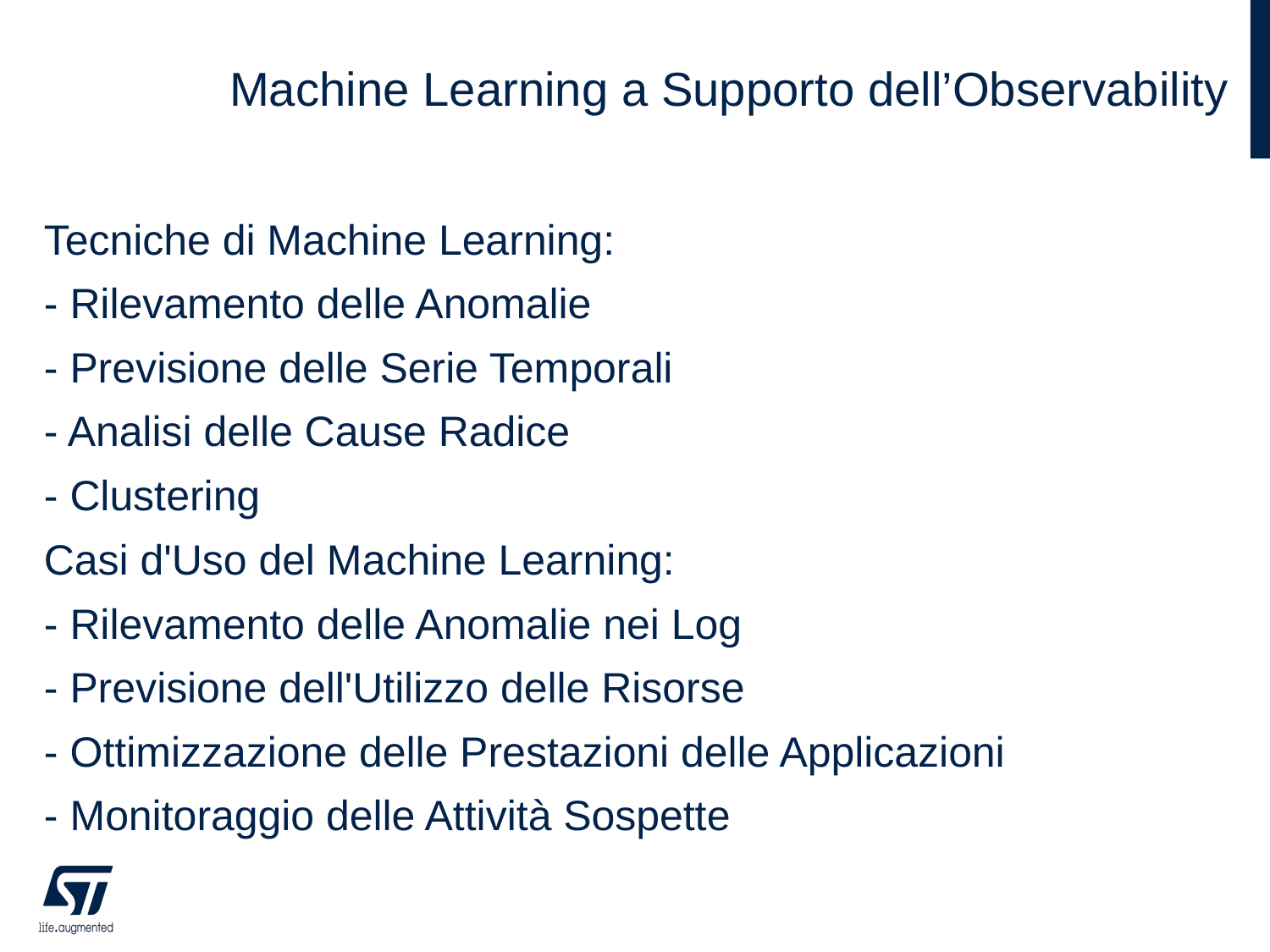

# Machine Learning a Supporto dell’Observability
Tecniche di Machine Learning:
- Rilevamento delle Anomalie
- Previsione delle Serie Temporali
- Analisi delle Cause Radice
- Clustering
Casi d'Uso del Machine Learning:
- Rilevamento delle Anomalie nei Log
- Previsione dell'Utilizzo delle Risorse
- Ottimizzazione delle Prestazioni delle Applicazioni
- Monitoraggio delle Attività Sospette